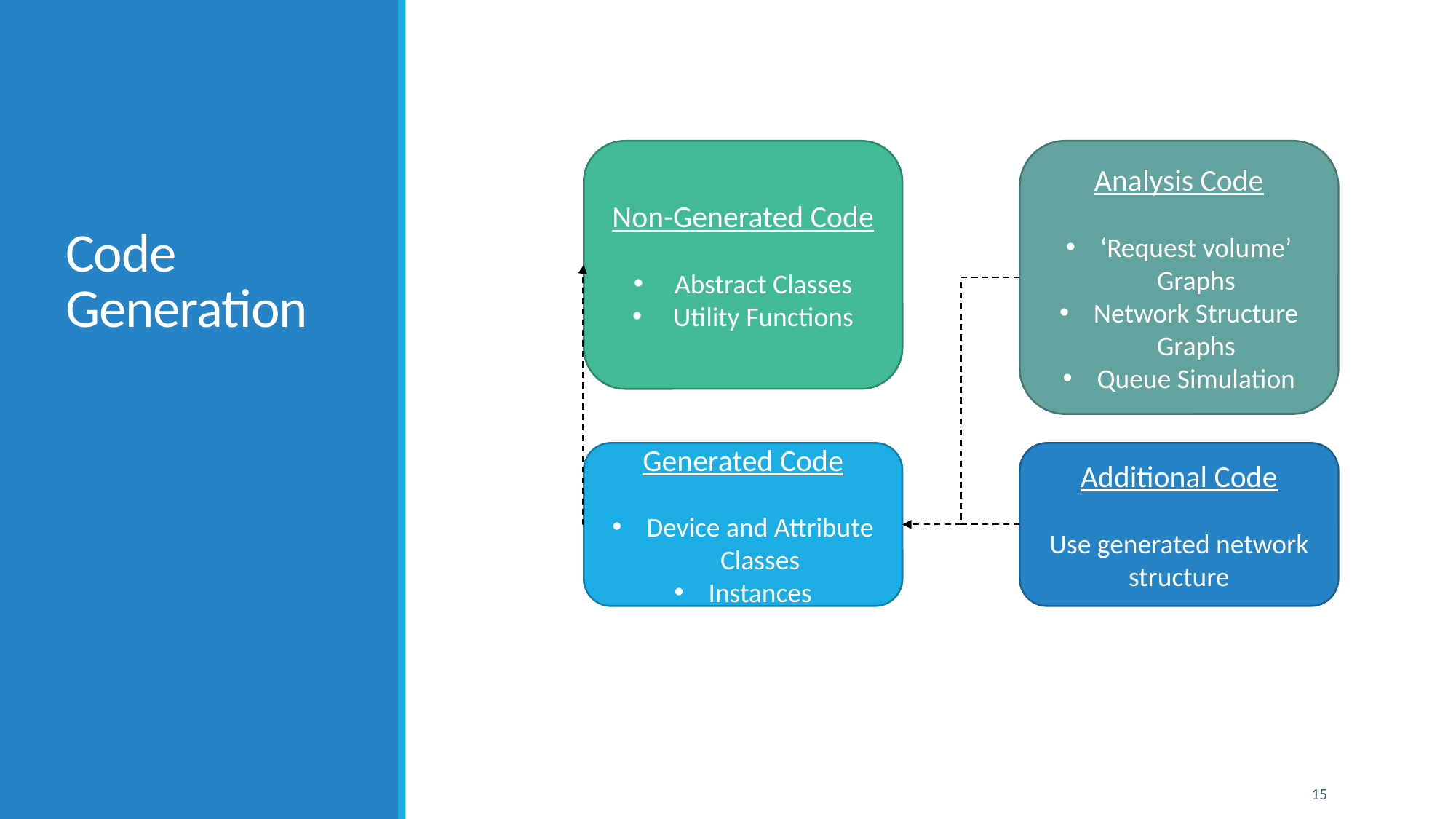

# Code Generation
Non-Generated Code

Abstract Classes
Utility Functions
Analysis Code

‘Request volume’ Graphs
Network Structure Graphs
Queue Simulation
Generated Code

Device and Attribute Classes
Instances
Additional Code

Use generated network structure
15